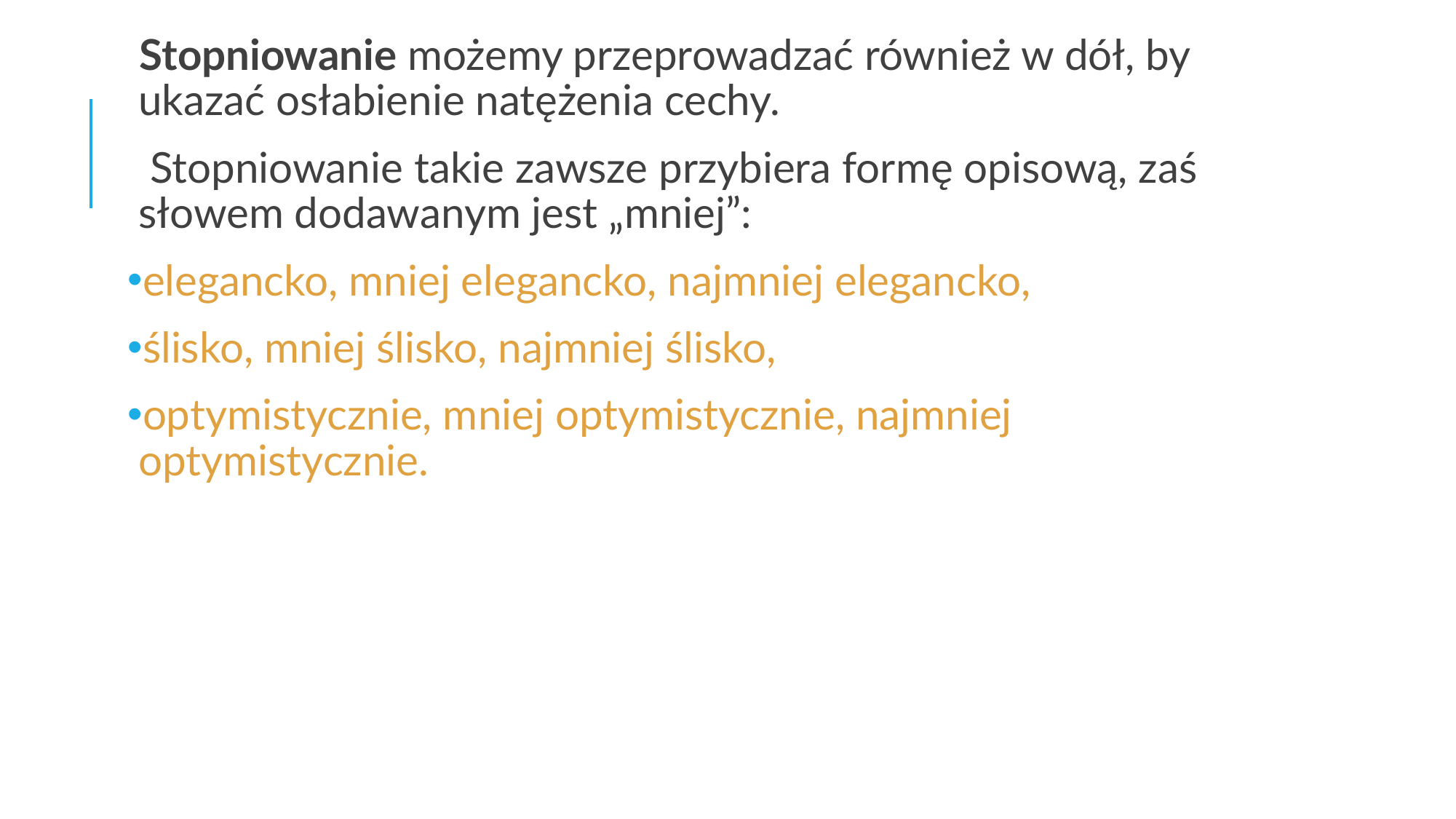

Stopniowanie możemy przeprowadzać również w dół, by ukazać osłabienie natężenia cechy.
 Stopniowanie takie zawsze przybiera formę opisową, zaś słowem dodawanym jest „mniej”:
elegancko, mniej elegancko, najmniej elegancko,
ślisko, mniej ślisko, najmniej ślisko,
optymistycznie, mniej optymistycznie, najmniej optymistycznie.